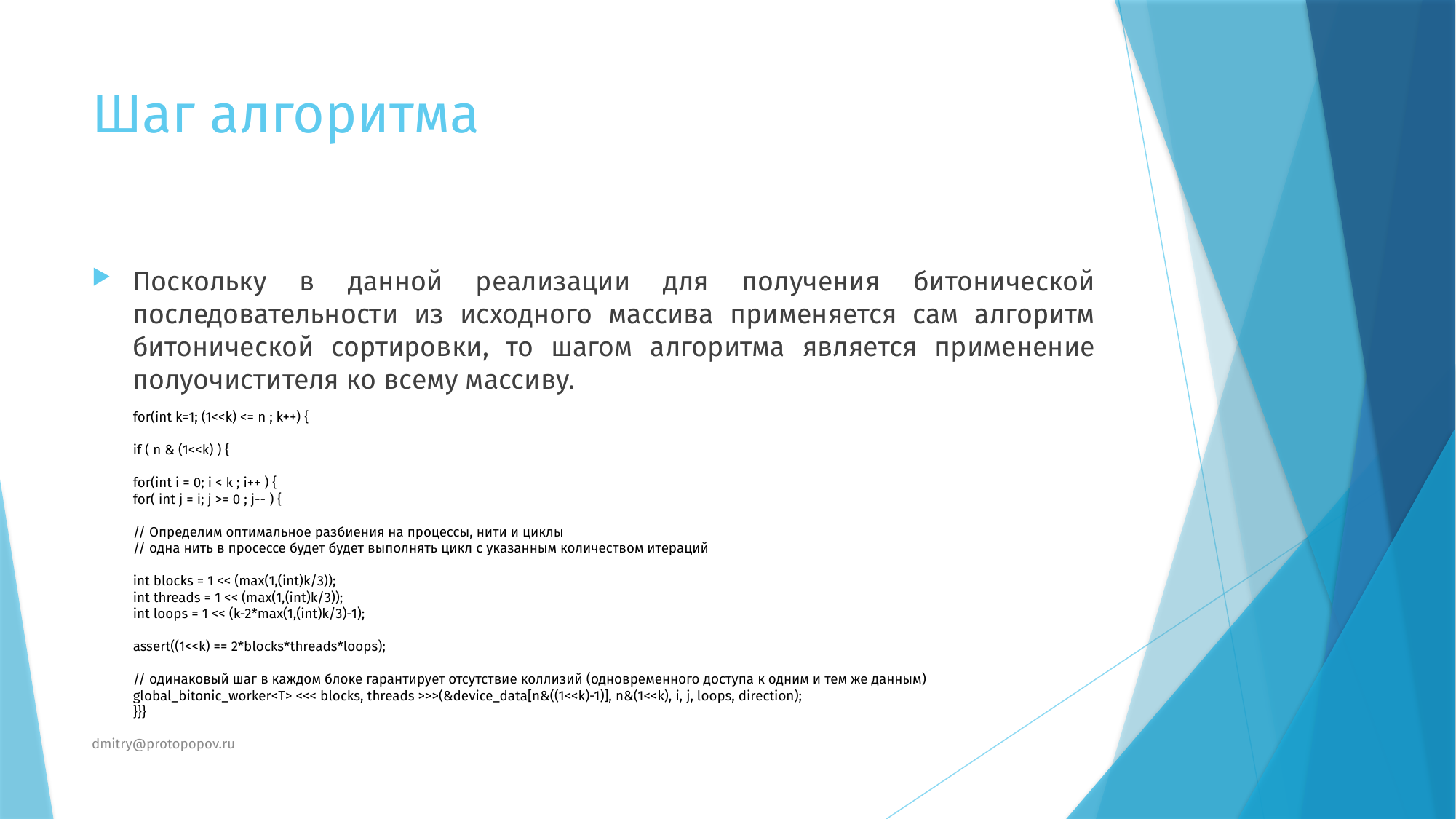

# Шаг алгоритма
Поскольку в данной реализации для получения битонической последовательности из исходного массива применяется сам алгоритм битонической сортировки, то шагом алгоритма является применение полуочистителя ко всему массиву.
for(int k=1; (1<<k) <= n ; k++) {

if ( n & (1<<k) ) {

for(int i = 0; i < k ; i++ ) {
for( int j = i; j >= 0 ; j-- ) {

// Определим оптимальное разбиения на процессы, нити и циклы
// одна нить в просессе будет будет выполнять цикл с указанным количеством итераций

int blocks = 1 << (max(1,(int)k/3));
int threads = 1 << (max(1,(int)k/3));
int loops = 1 << (k-2*max(1,(int)k/3)-1);

assert((1<<k) == 2*blocks*threads*loops);

// одинаковый шаг в каждом блоке гарантирует отсутствие коллизий (одновременного доступа к одним и тем же данным)
global_bitonic_worker<T> <<< blocks, threads >>>(&device_data[n&((1<<k)-1)], n&(1<<k), i, j, loops, direction);
}}}
dmitry@protopopov.ru